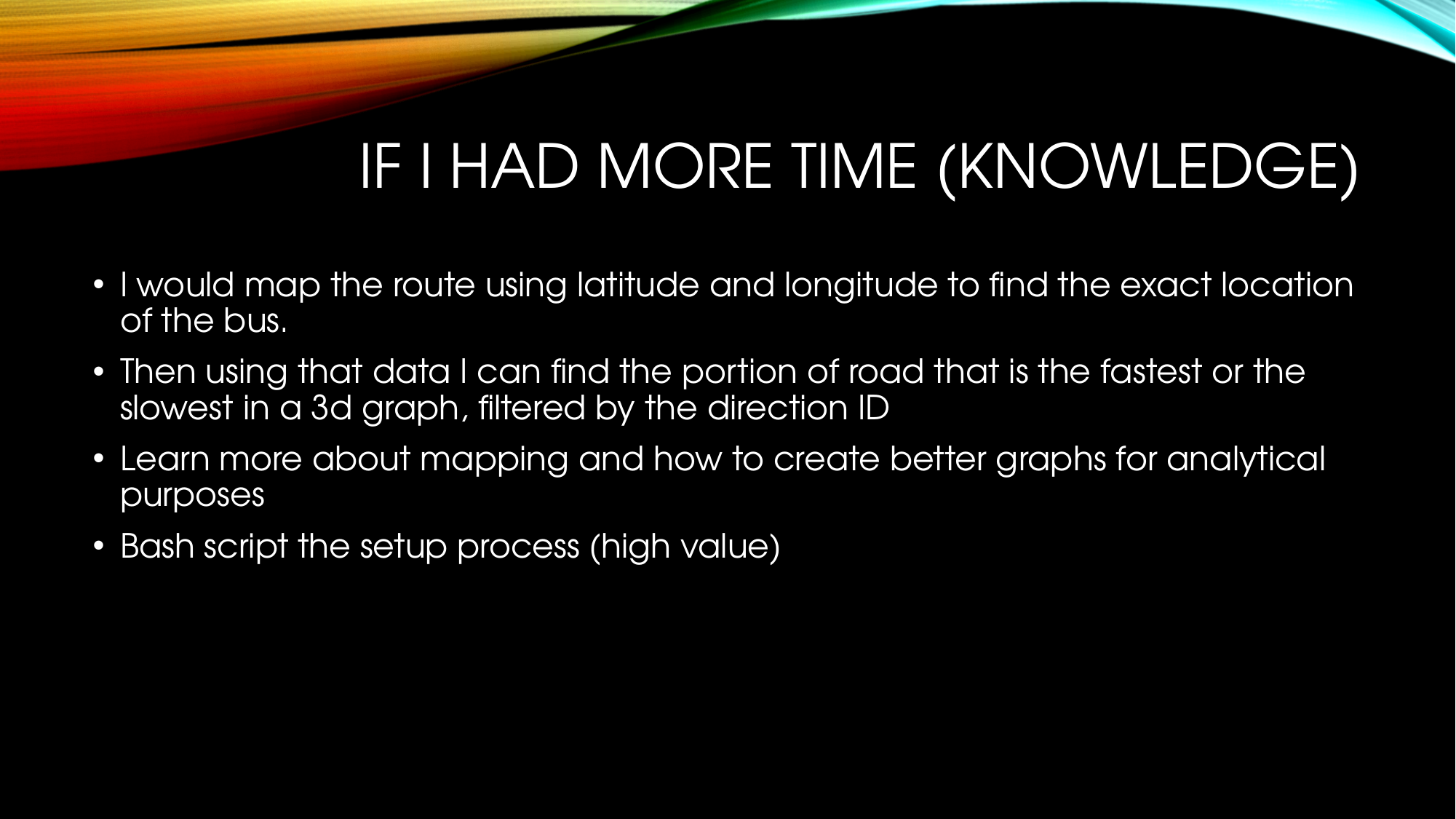

# If I had more time (knowledge)
I would map the route using latitude and longitude to find the exact location of the bus.
Then using that data I can find the portion of road that is the fastest or the slowest in a 3d graph, filtered by the direction ID
Learn more about mapping and how to create better graphs for analytical purposes
Bash script the setup process (high value)